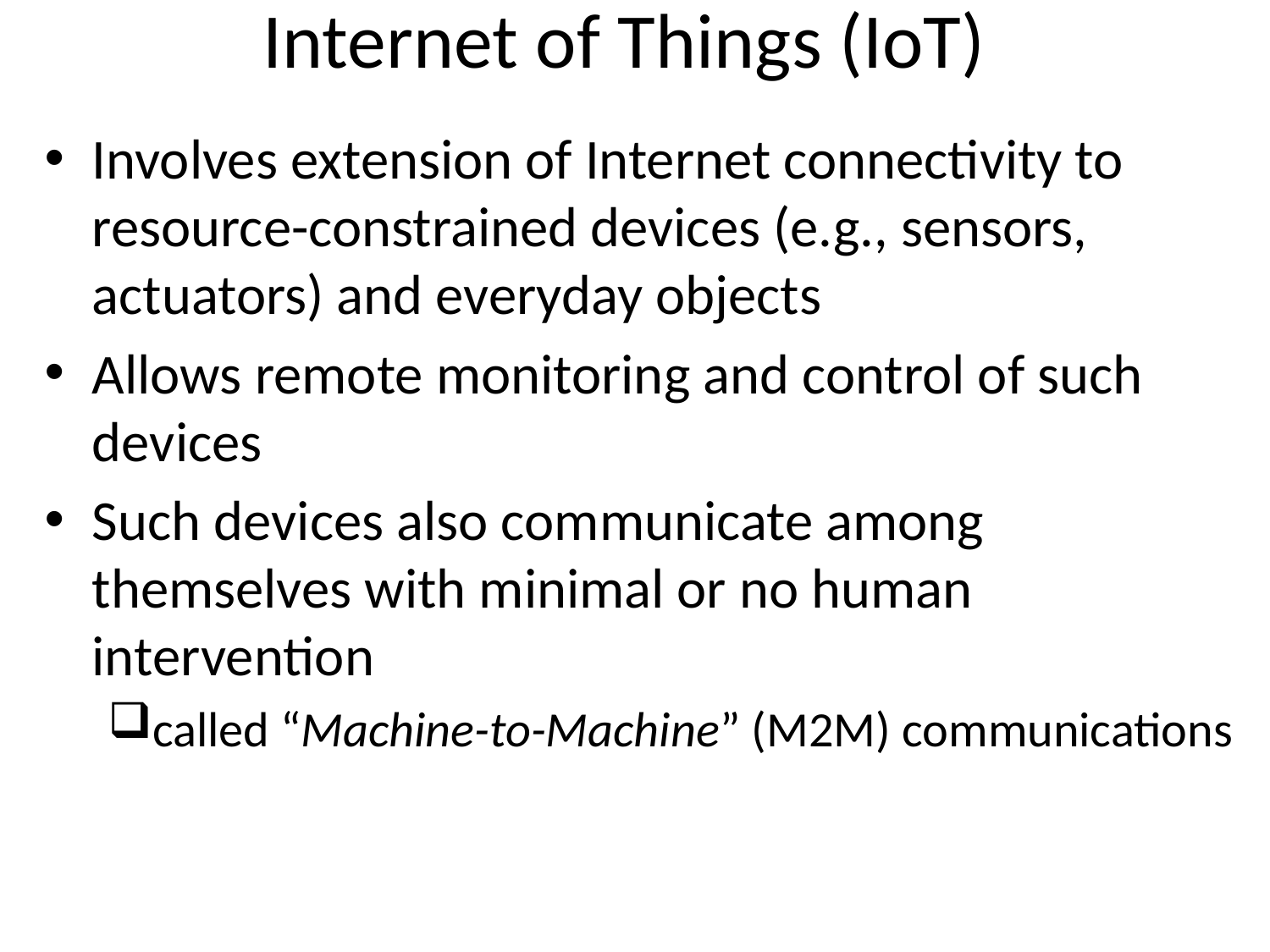

# Internet of Things (IoT)
Involves extension of Internet connectivity to resource-constrained devices (e.g., sensors, actuators) and everyday objects
Allows remote monitoring and control of such devices
Such devices also communicate among themselves with minimal or no human intervention
called “Machine-to-Machine” (M2M) communications